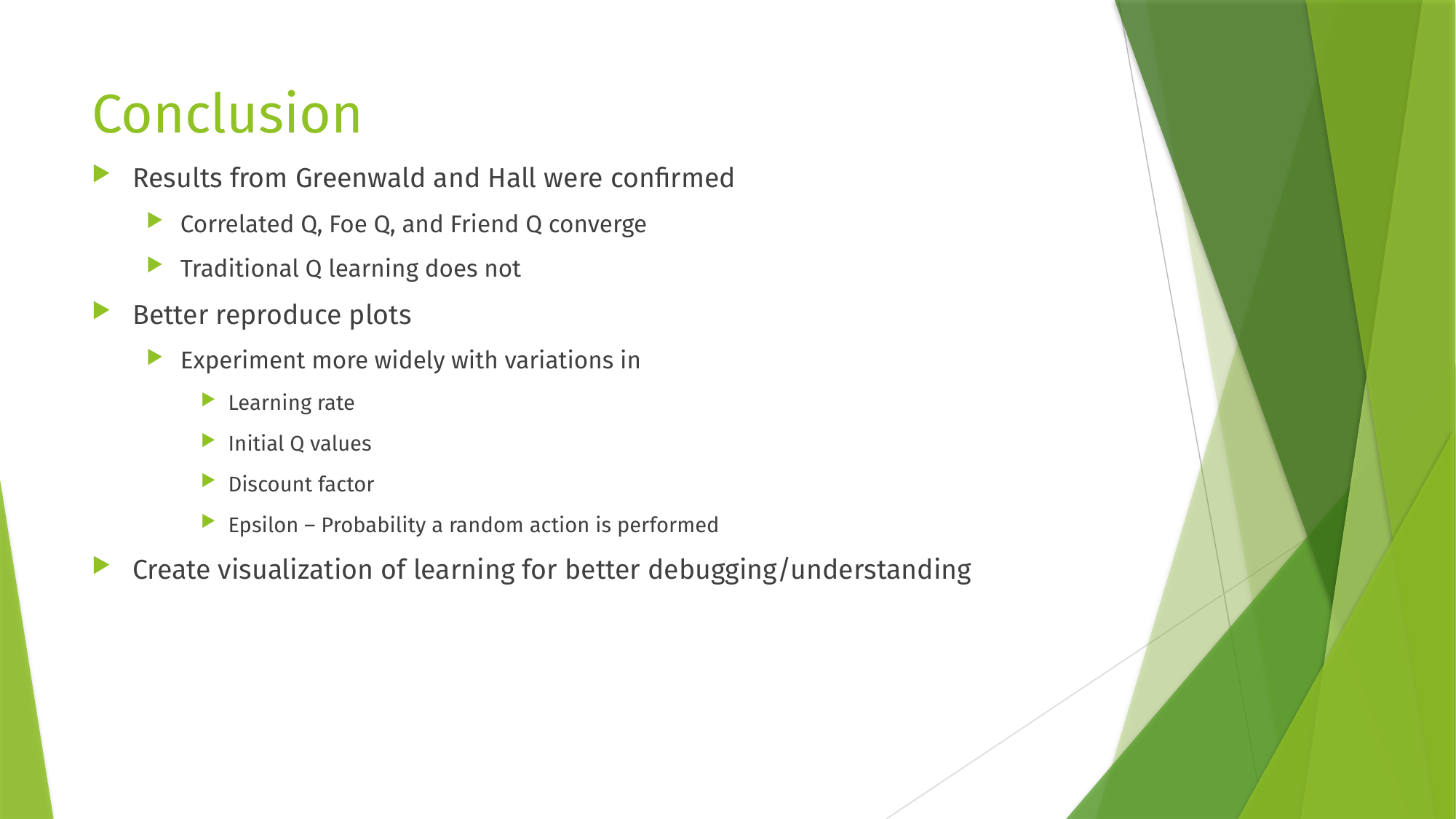

# Conclusion
Results from Greenwald and Hall were confirmed
Correlated Q, Foe Q, and Friend Q converge
Traditional Q learning does not
Better reproduce plots
Experiment more widely with variations in
Learning rate
Initial Q values
Discount factor
Epsilon – Probability a random action is performed
Create visualization of learning for better debugging/understanding